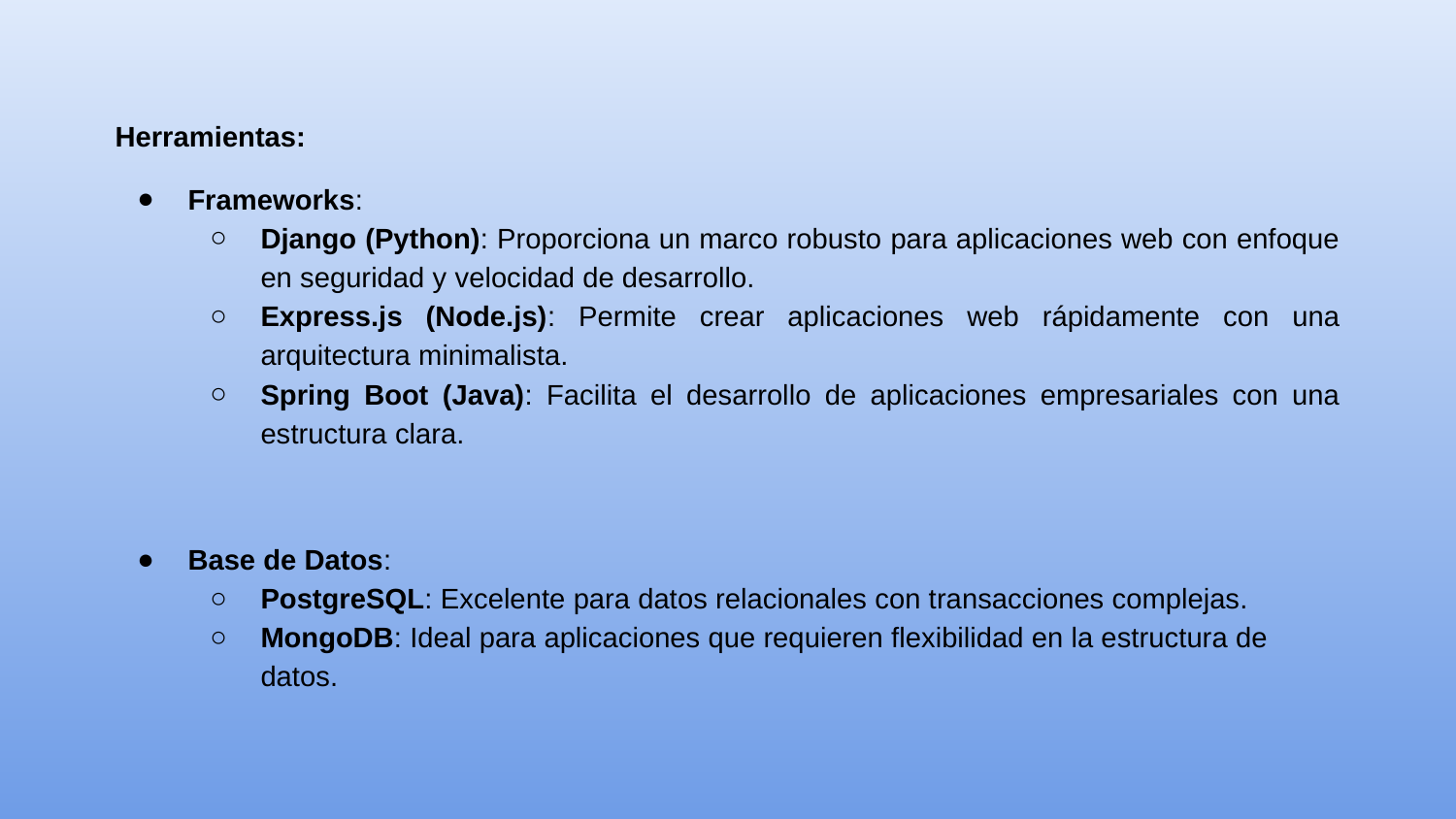

Herramientas:
Frameworks:
Django (Python): Proporciona un marco robusto para aplicaciones web con enfoque en seguridad y velocidad de desarrollo.
Express.js (Node.js): Permite crear aplicaciones web rápidamente con una arquitectura minimalista.
Spring Boot (Java): Facilita el desarrollo de aplicaciones empresariales con una estructura clara.

Base de Datos:
PostgreSQL: Excelente para datos relacionales con transacciones complejas.
MongoDB: Ideal para aplicaciones que requieren flexibilidad en la estructura de datos.